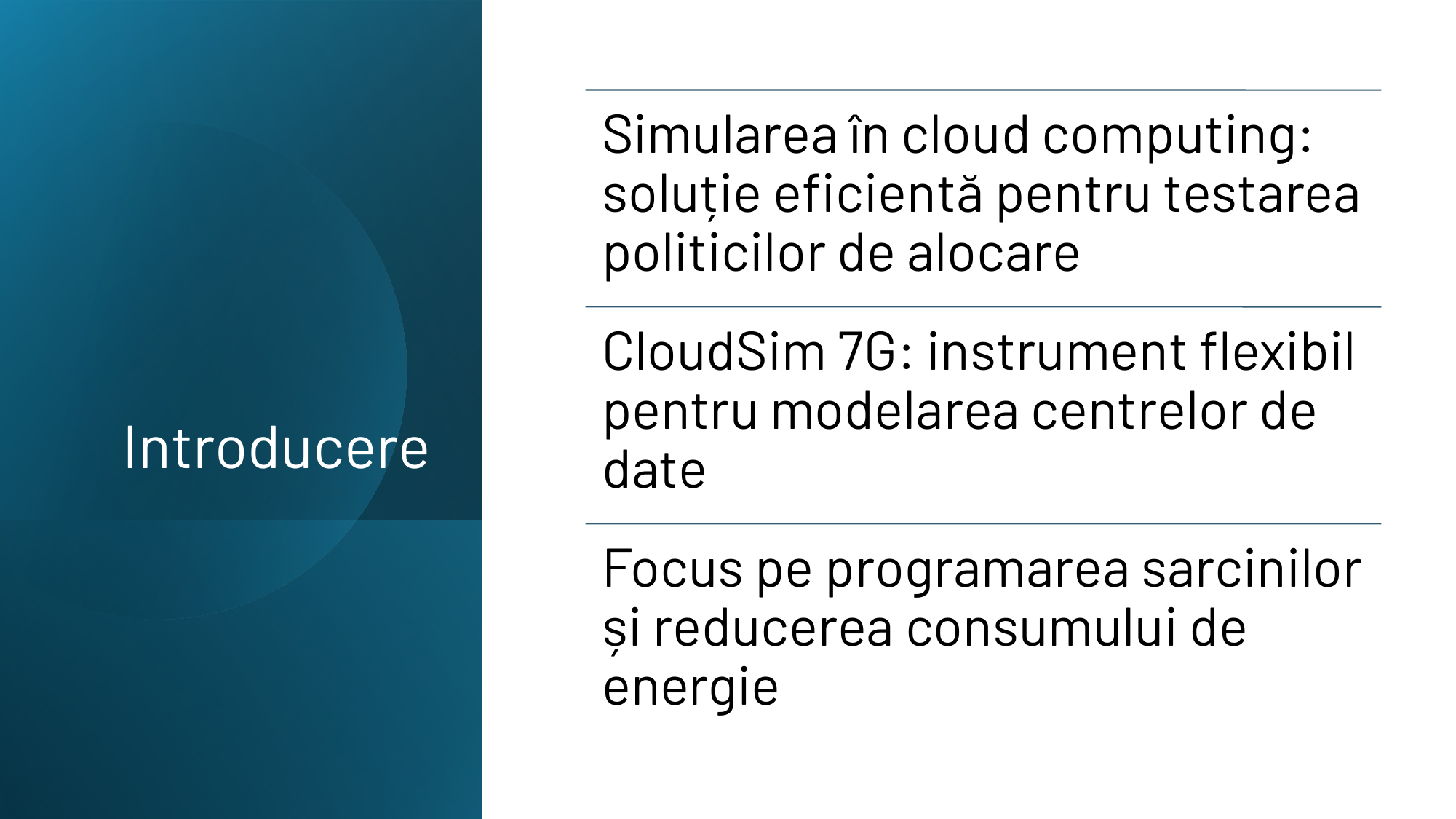

Simularea în cloud computing: soluție eficientă pentru testarea politicilor de alocare
CloudSim 7G: instrument flexibil pentru modelarea centrelor de date
Focus pe programarea sarcinilor și reducerea consumului de energie

# Introducere